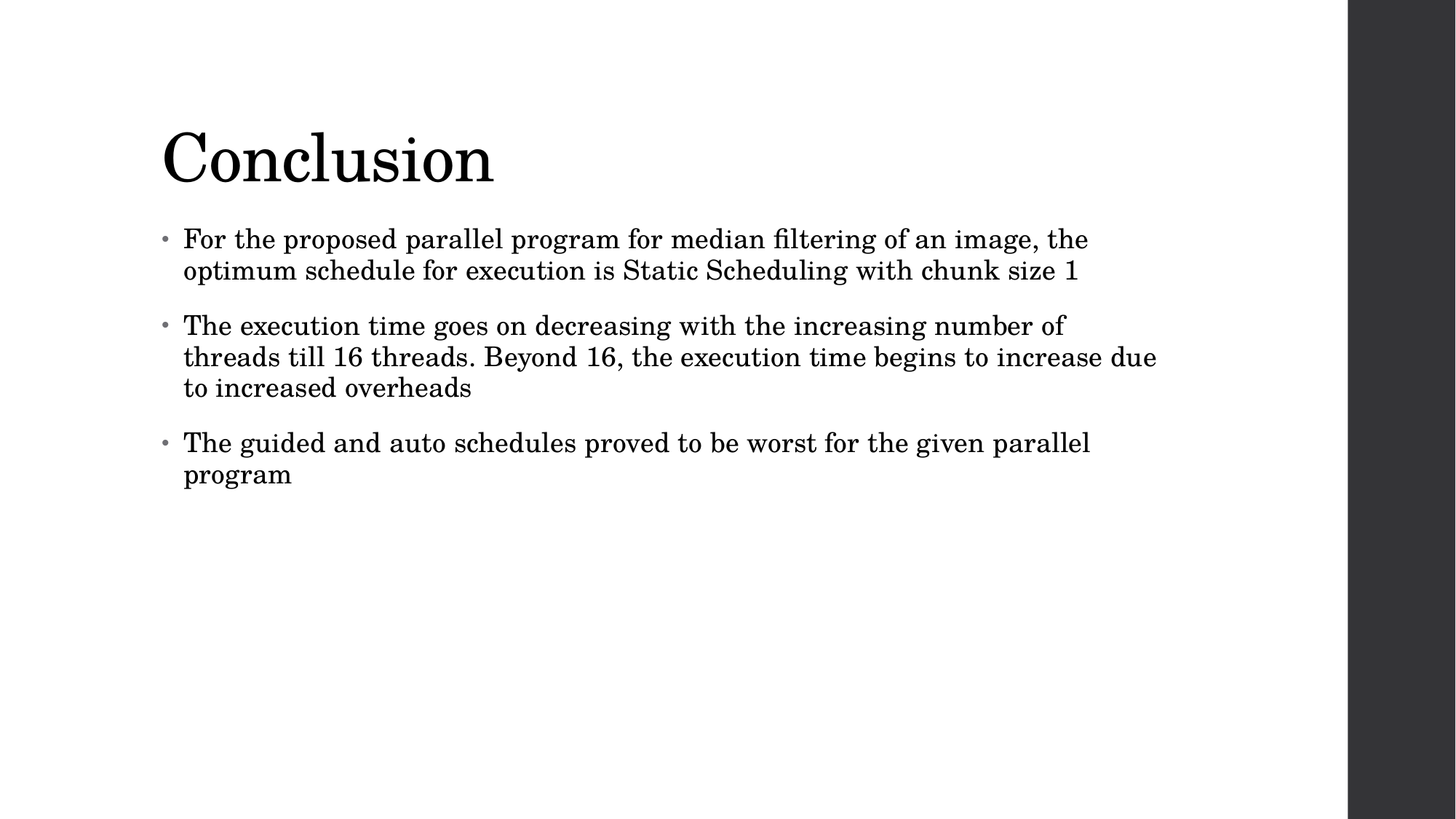

# Conclusion
For the proposed parallel program for median filtering of an image, the optimum schedule for execution is Static Scheduling with chunk size 1
The execution time goes on decreasing with the increasing number of threads till 16 threads. Beyond 16, the execution time begins to increase due to increased overheads
The guided and auto schedules proved to be worst for the given parallel program